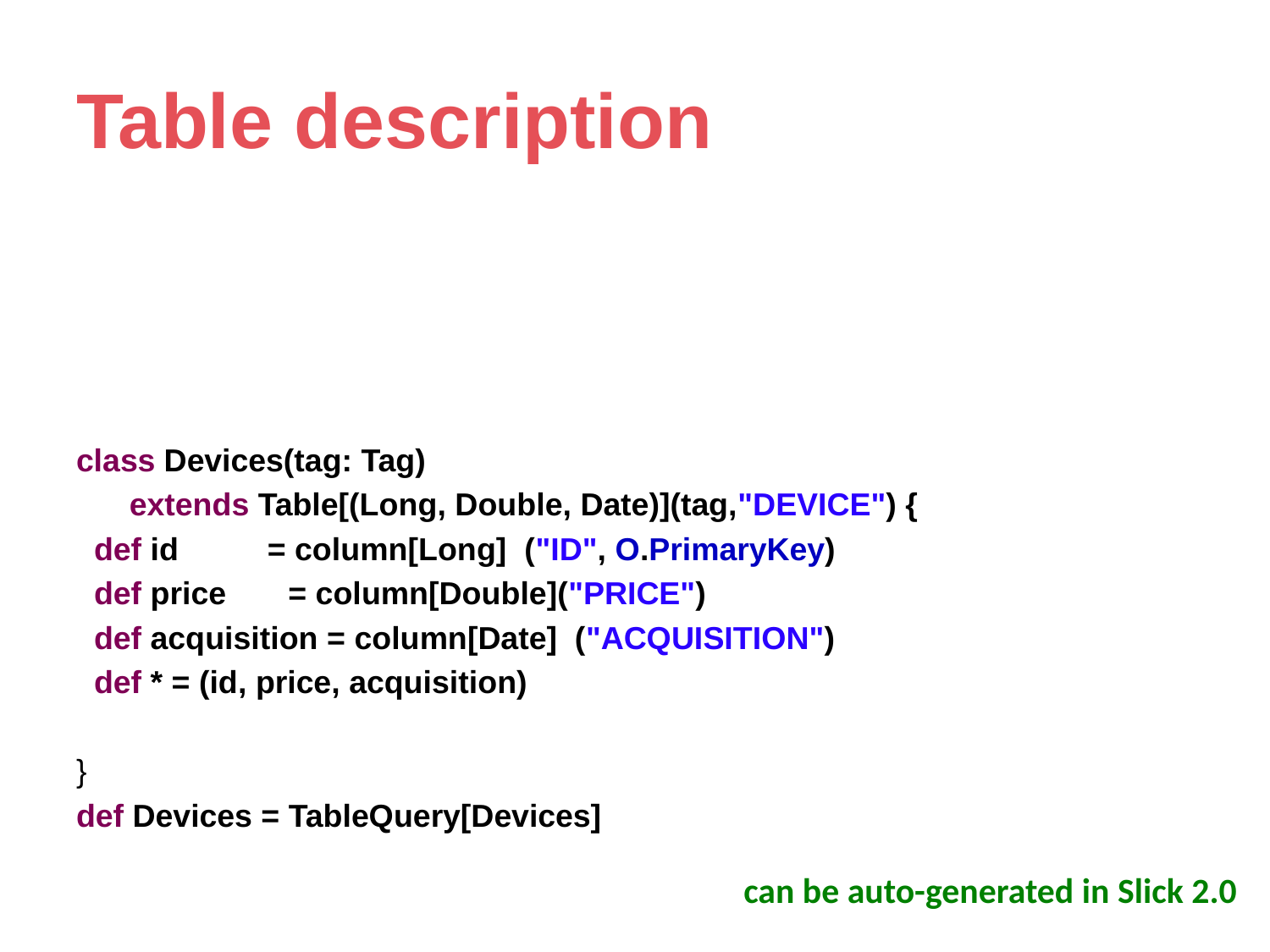

# Table description
class Devices(tag: Tag)
      extends Table[(Long, Double, Date)](tag,"DEVICE") {
  def id          = column[Long]  ("ID", O.PrimaryKey)
  def price       = column[Double]("PRICE")
  def acquisition = column[Date]  ("ACQUISITION")
  def * = (id, price, acquisition)

}
def Devices = TableQuery[Devices]
can be auto-generated in Slick 2.0